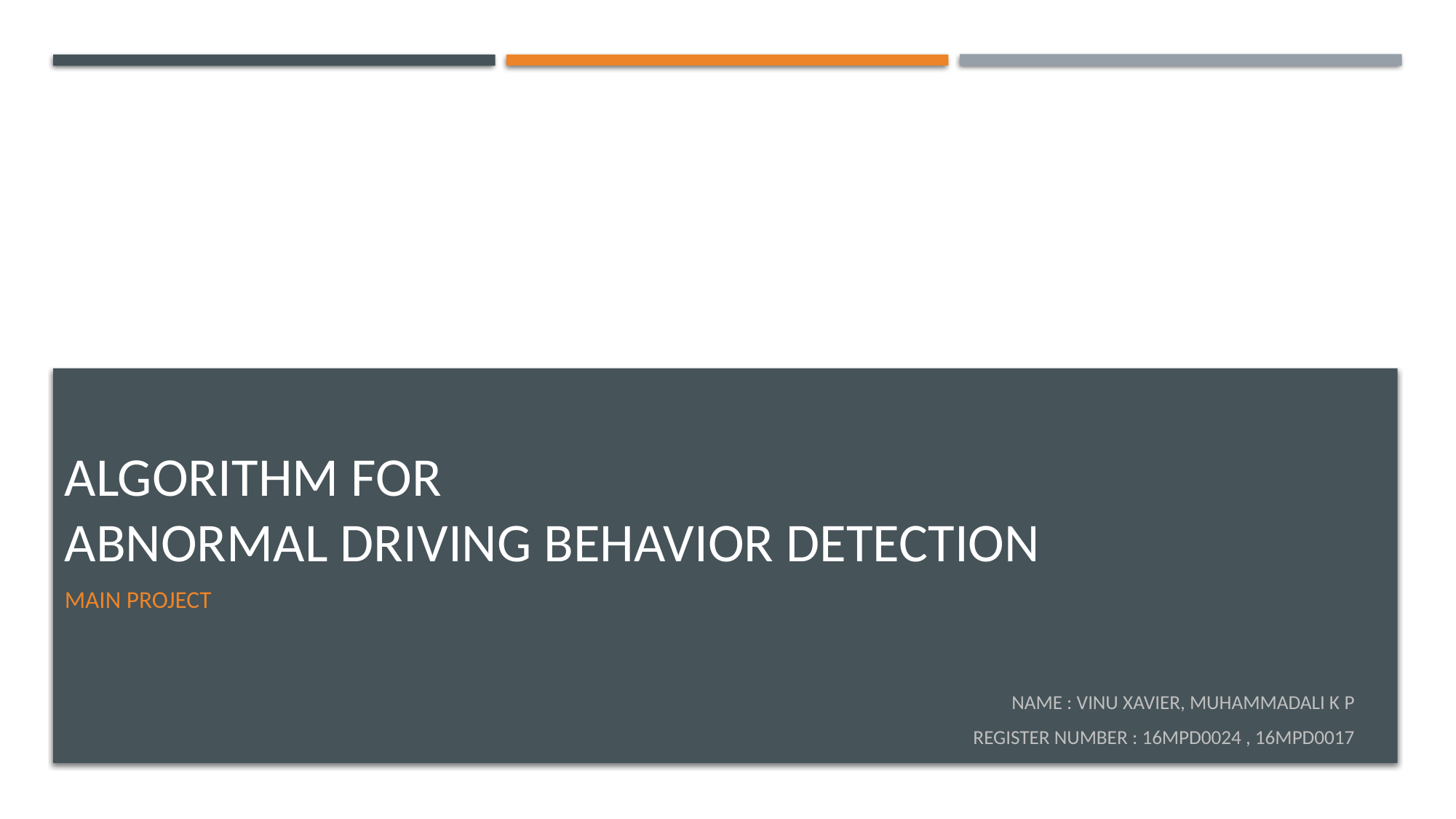

# ALGORITHM FOR ABNORMAL DRIVING BEHAVIOR DETECTION
MAIN PROJECT
NAME : Vinu Xavier, MUHAMMADALI K P
REGISTER Number : 16MPD0024 , 16MPD0017